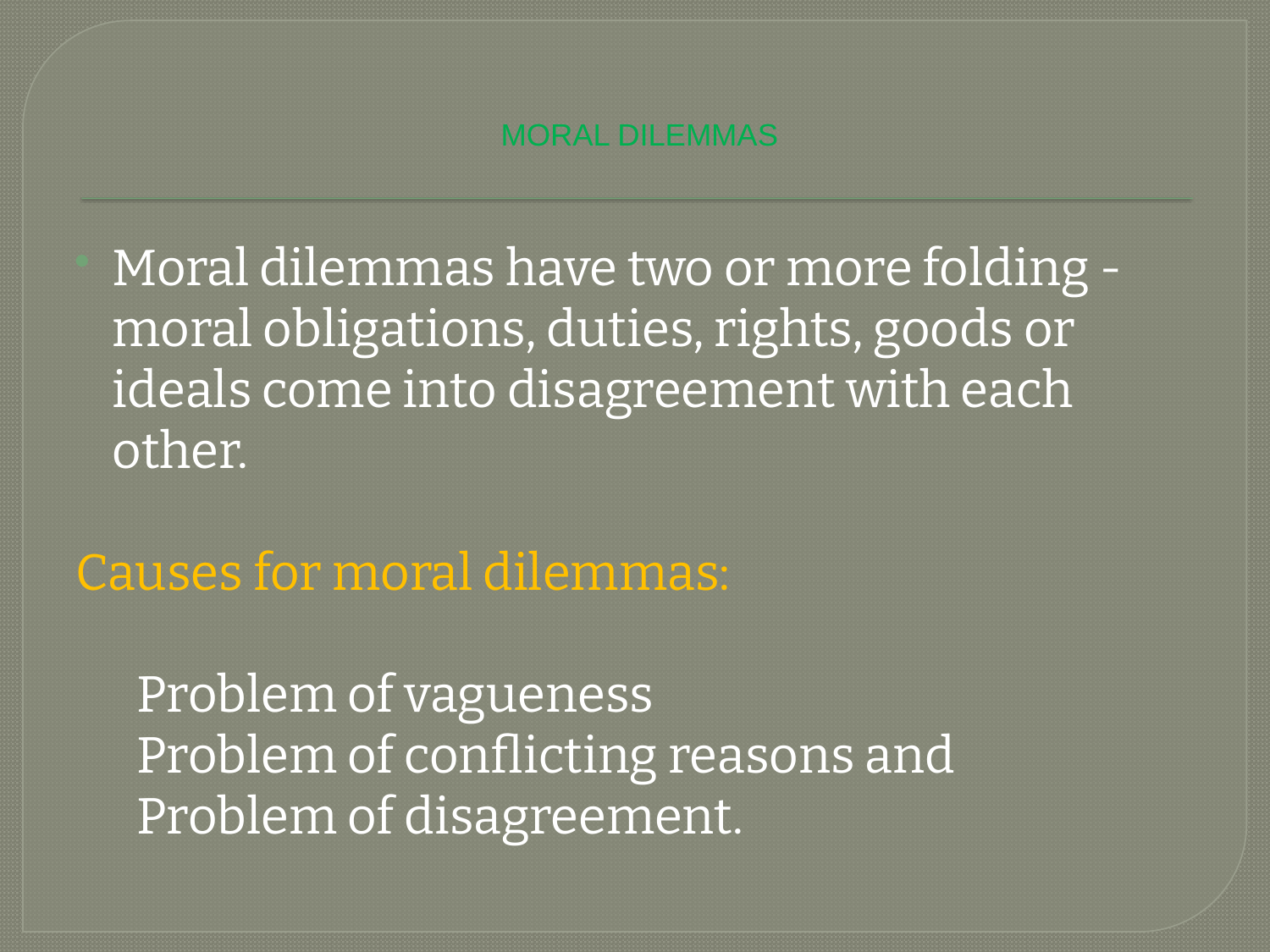

# MORAL DILEMMAS
Moral dilemmas have two or more folding - moral obligations, duties, rights, goods or ideals come into disagreement with each other.

Causes for moral dilemmas:

      Problem of vagueness
      Problem of conflicting reasons and
      Problem of disagreement.